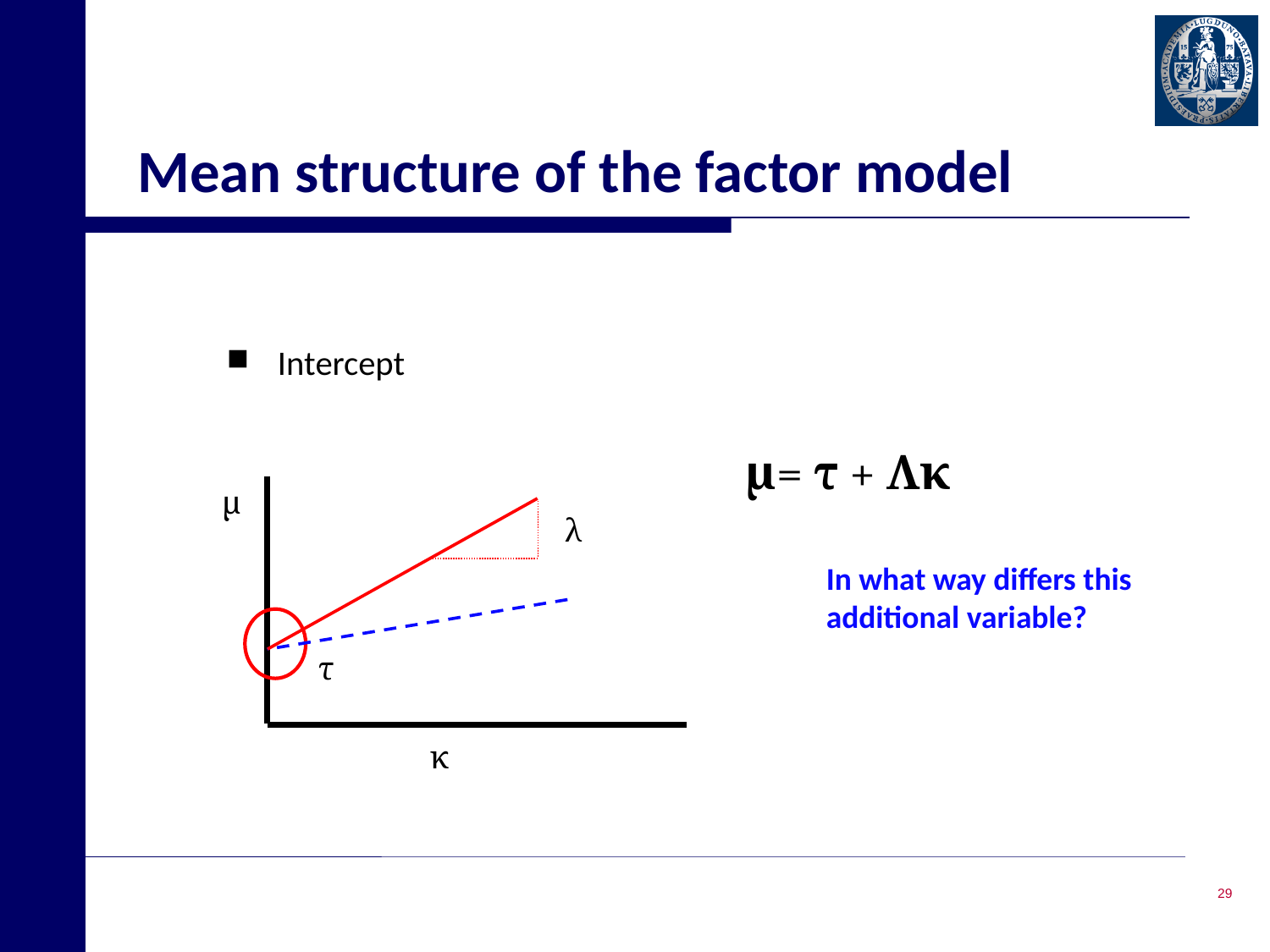

# Mean structure of the factor model

Intercept

μ= τ + Λκ

μ
λ
In what way differs this additional variable?

τ
κ
29